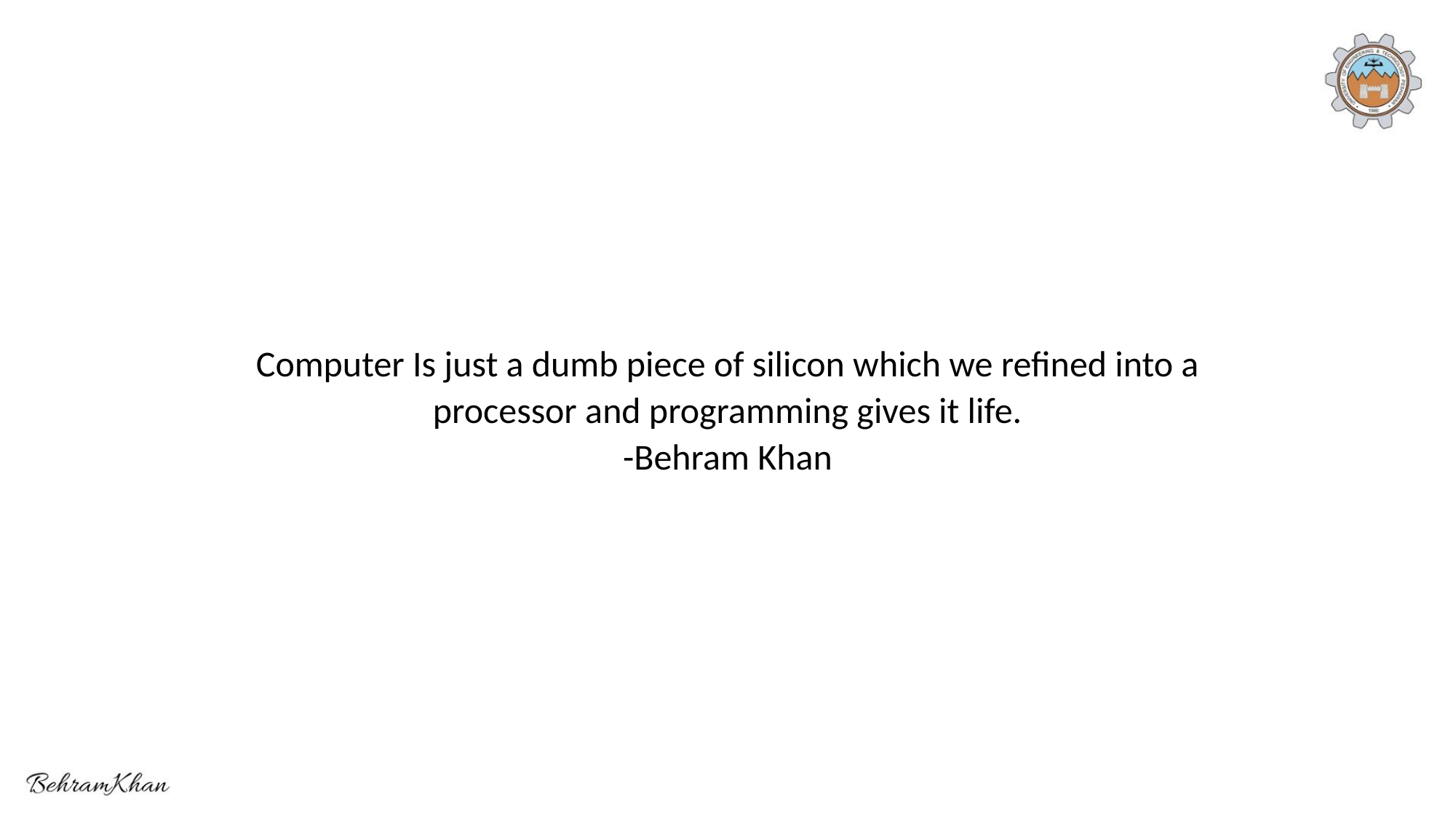

# Computer Is just a dumb piece of silicon which we refined into a processor and programming gives it life. -Behram Khan